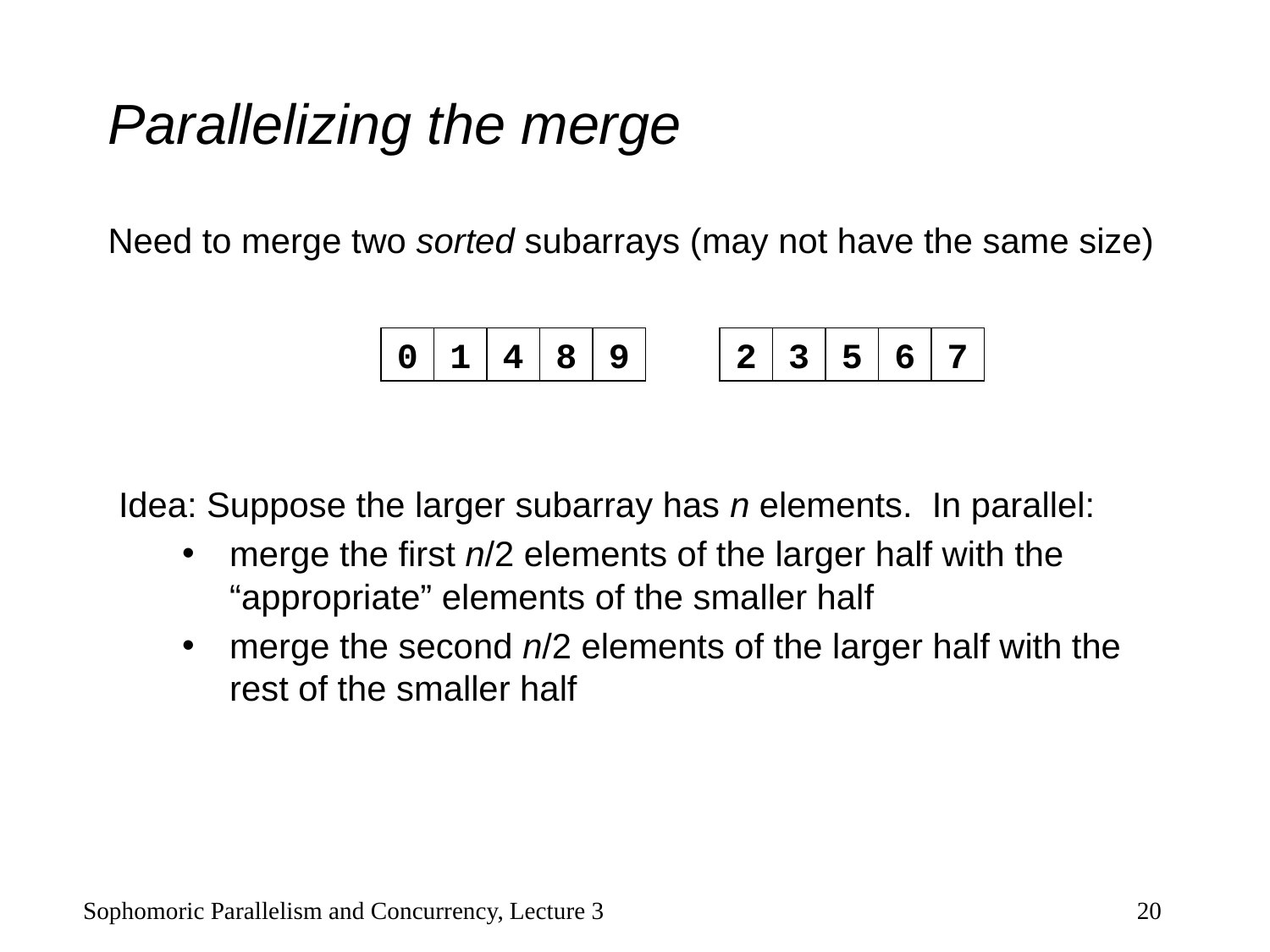

# Parallelizing the merge
Need to merge two sorted subarrays (may not have the same size)

0
1
4
8
9
2
3
5
6
7
Idea: Suppose the larger subarray has n elements.  In parallel:
merge the first n/2 elements of the larger half with the “appropriate” elements of the smaller half
merge the second n/2 elements of the larger half with the rest of the smaller half

Sophomoric Parallelism and Concurrency, Lecture 3
20